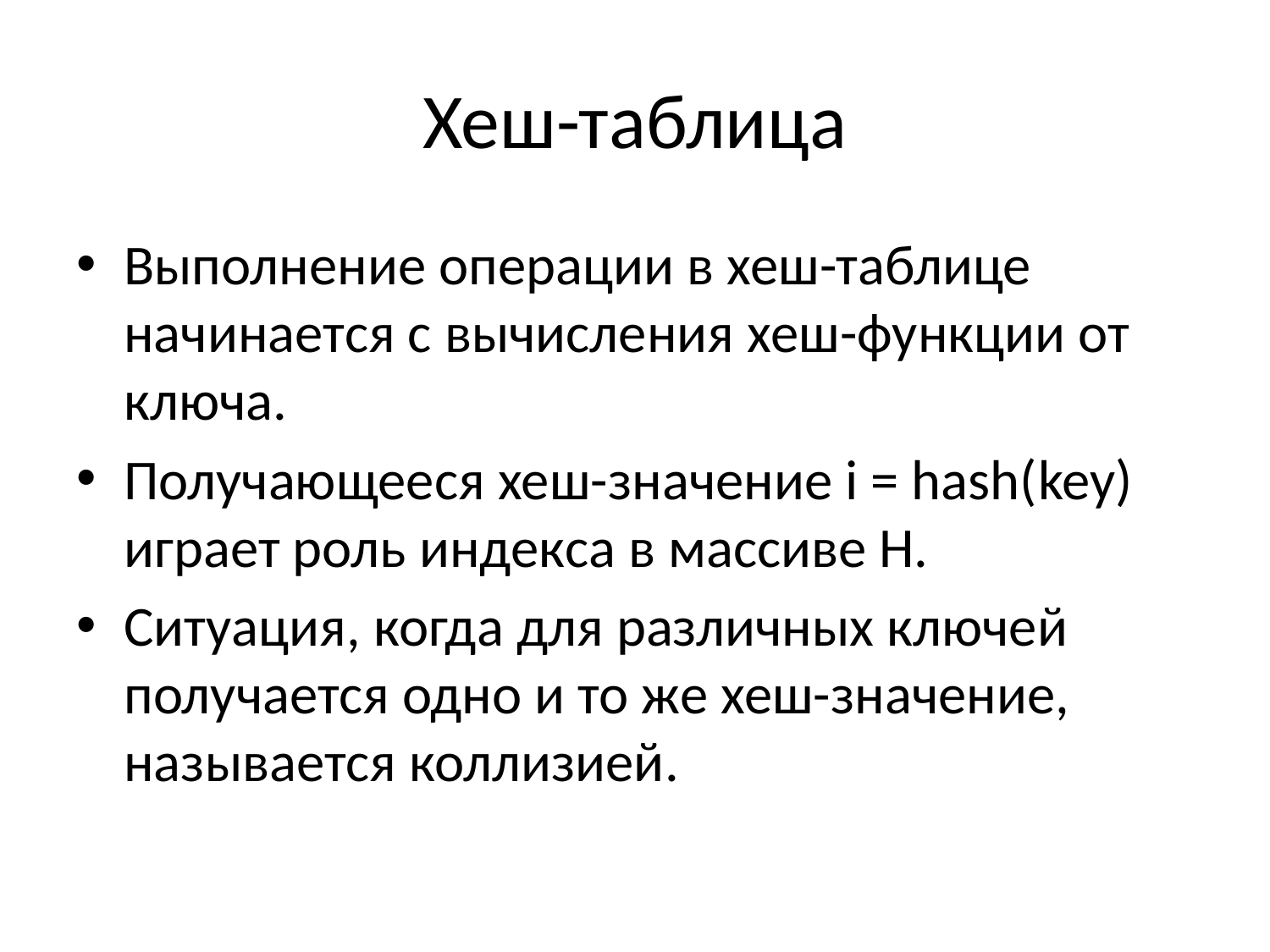

# Хеш-таблица
Выполнение операции в хеш-таблице начинается с вычисления хеш-функции от ключа.
Получающееся хеш-значение i = hash(key) играет роль индекса в массиве H.
Ситуация, когда для различных ключей получается одно и то же хеш-значение, называется коллизией.